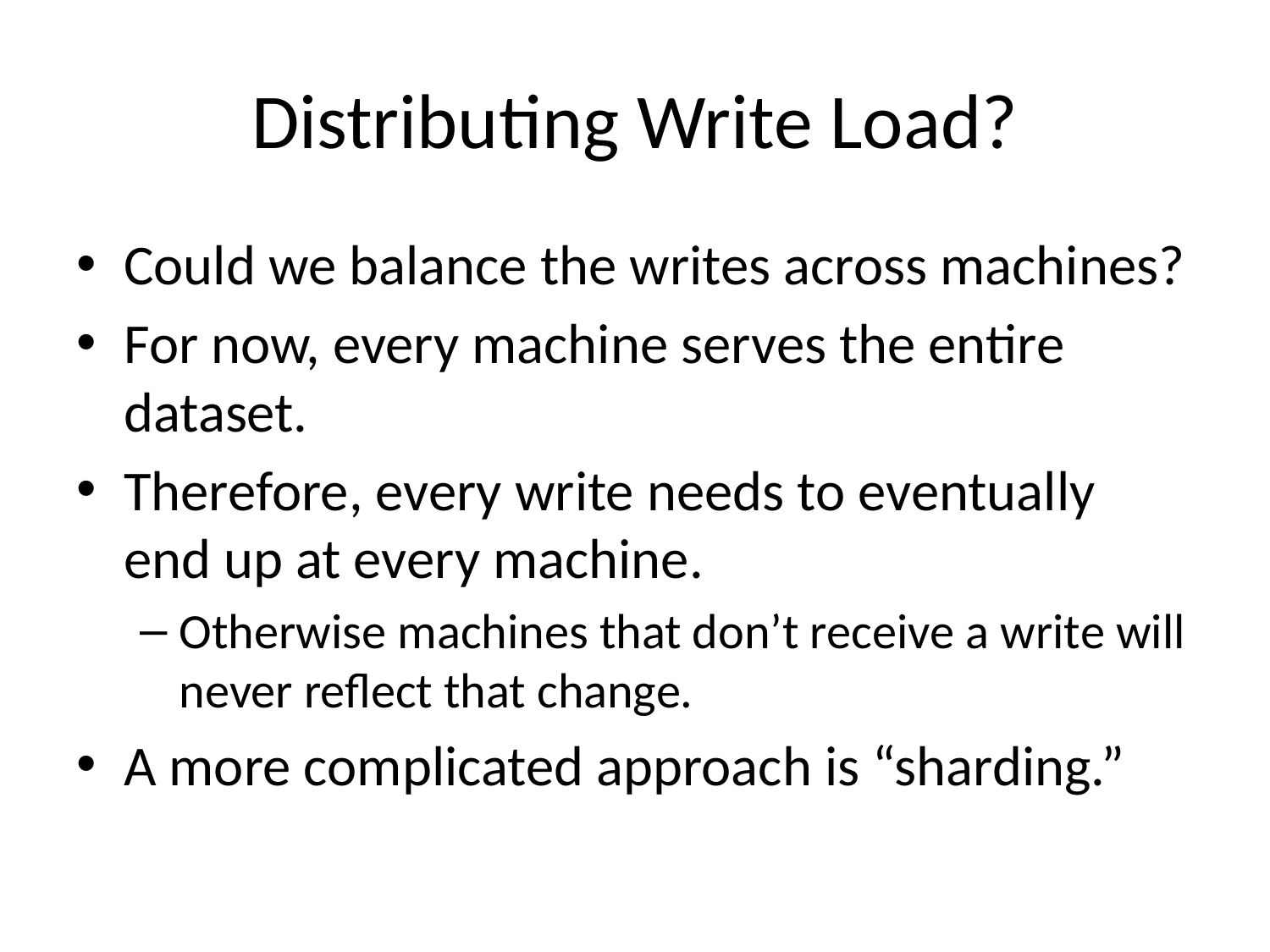

# Distributing Write Load?
Could we balance the writes across machines?
For now, every machine serves the entire dataset.
Therefore, every write needs to eventually end up at every machine.
Otherwise machines that don’t receive a write will never reflect that change.
A more complicated approach is “sharding.”